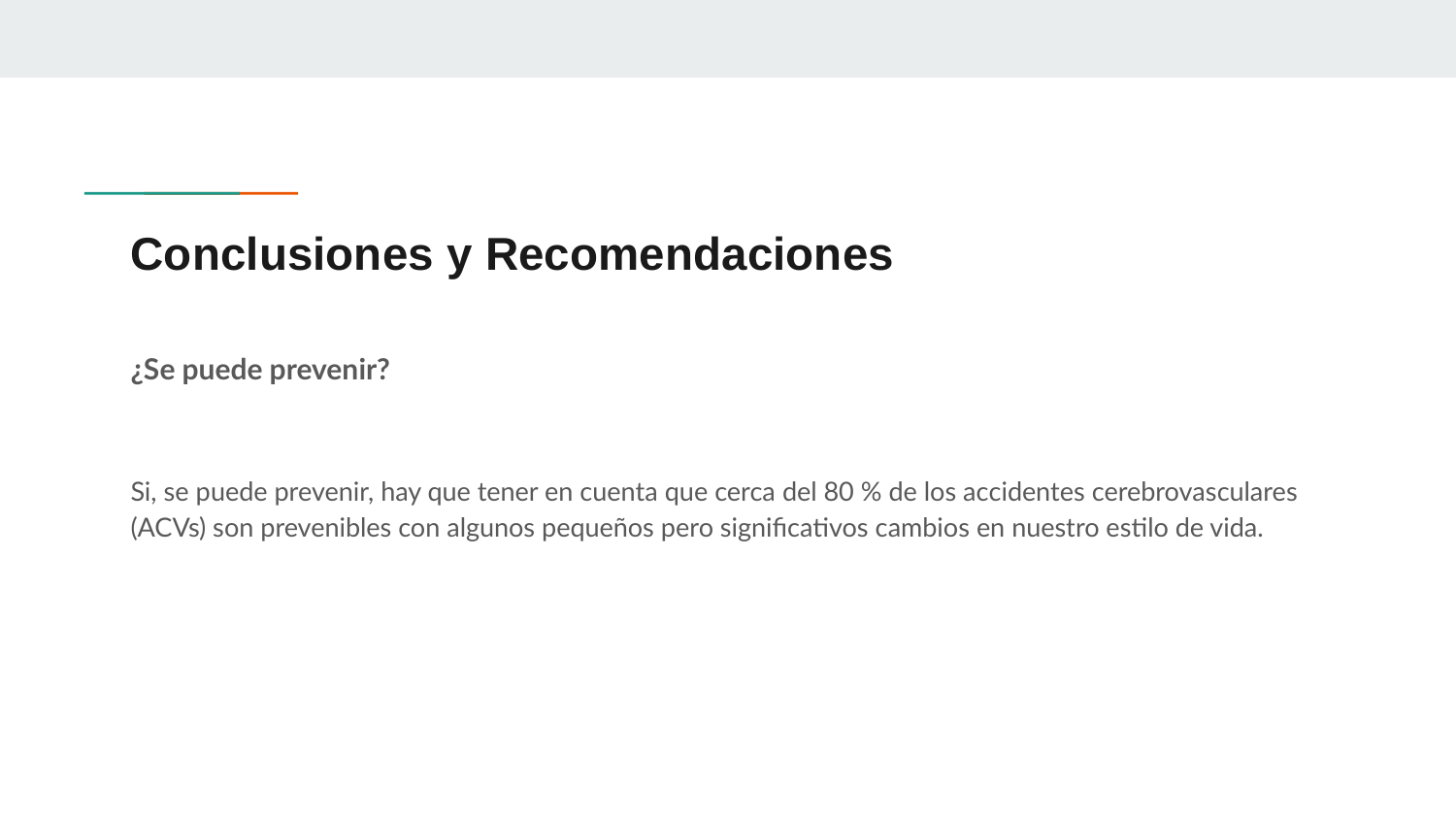

# Conclusiones y Recomendaciones
¿Se puede prevenir?

Si, se puede prevenir, hay que tener en cuenta que cerca del 80 % de los accidentes cerebrovasculares (ACVs) son prevenibles con algunos pequeños pero significativos cambios en nuestro estilo de vida.